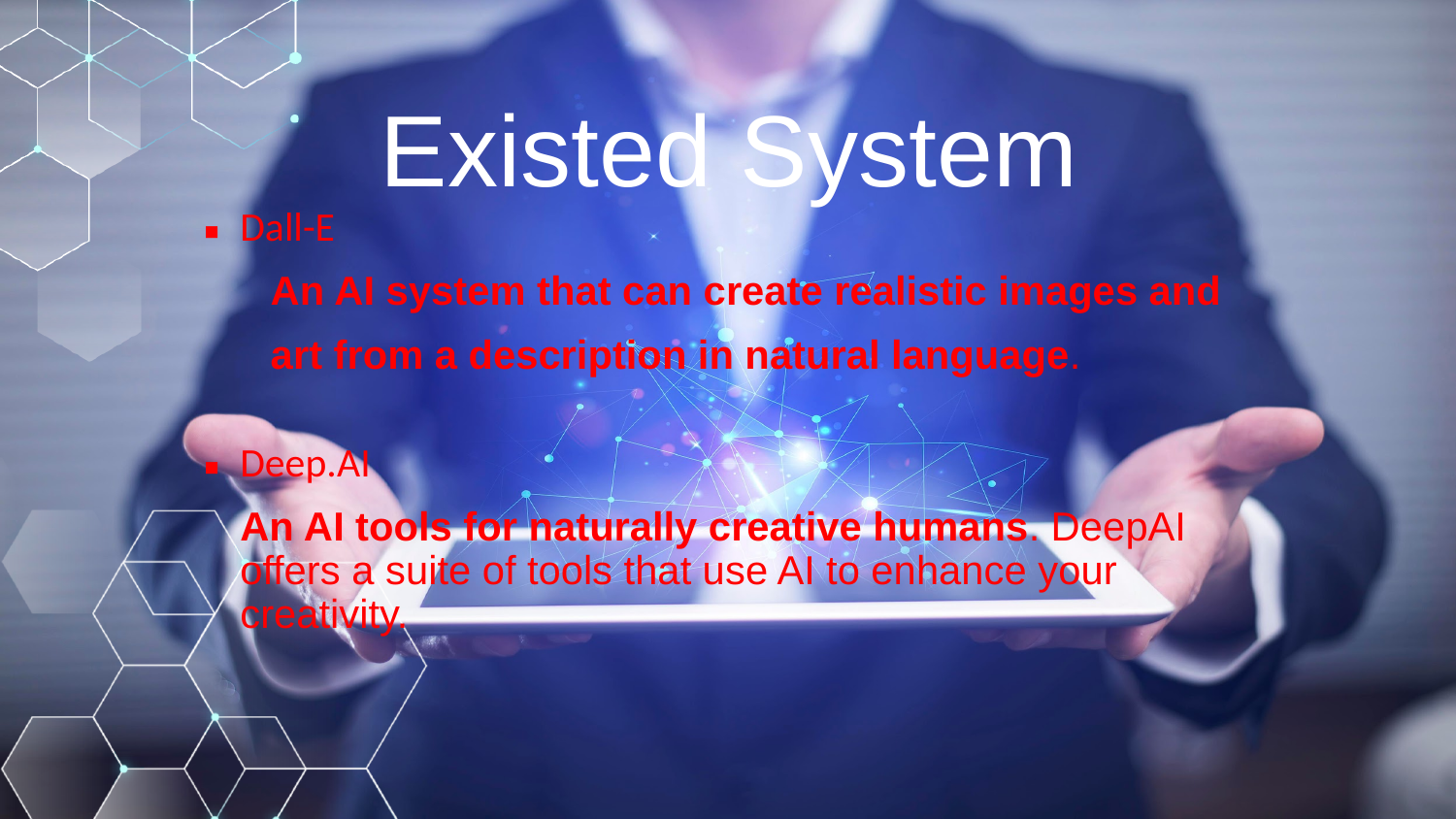

# Existed System
Dall-E
      An AI system that can create realistic images and
      art from a description in natural language.

Deep.AI
An AI tools for naturally creative humans. DeepAI offers a suite of tools that use AI to enhance your creativity.